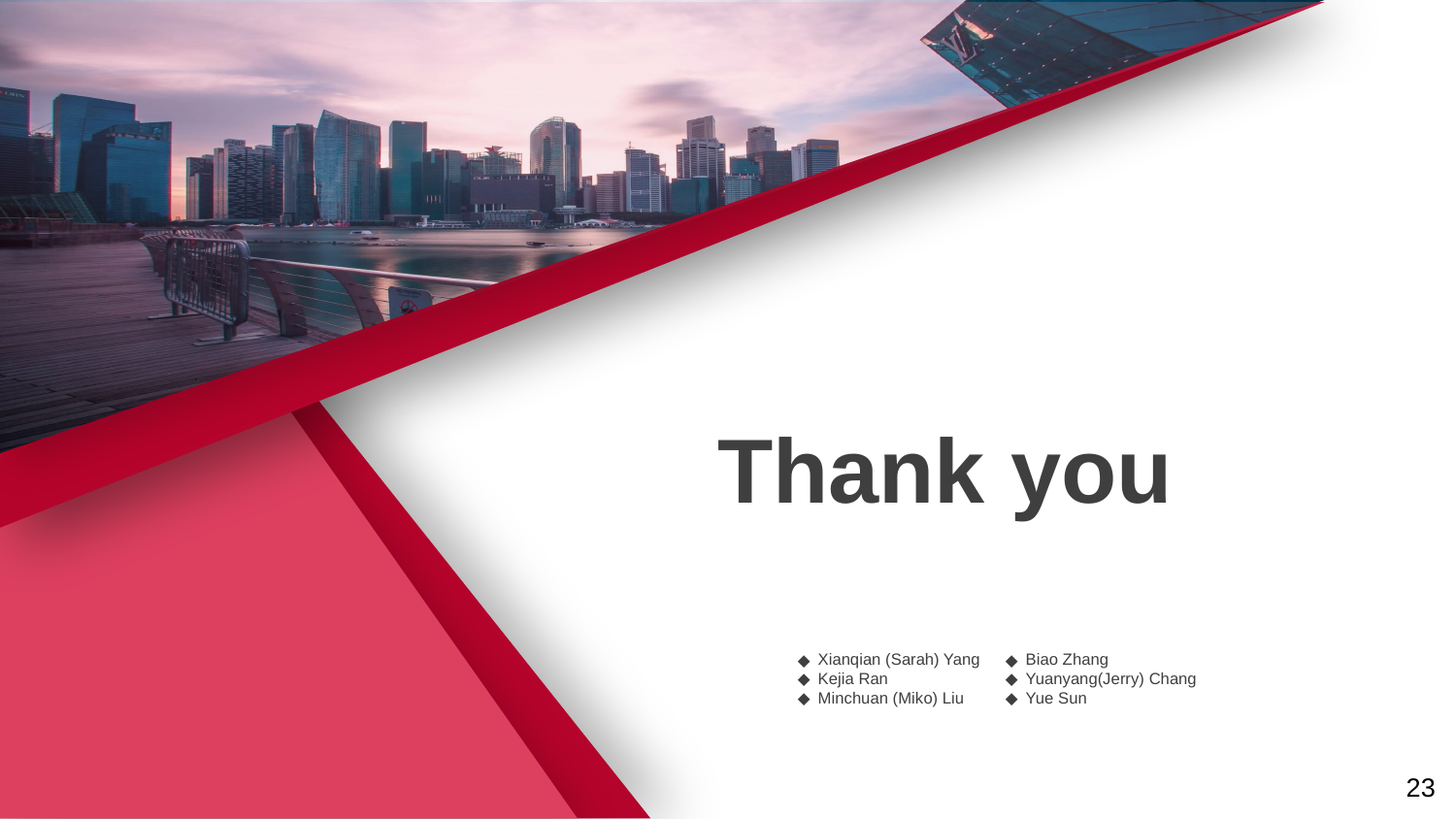

Thank you
Xianqian (Sarah) Yang
Kejia Ran
Minchuan (Miko) Liu
Biao Zhang
Yuanyang(Jerry) Chang
Yue Sun

23